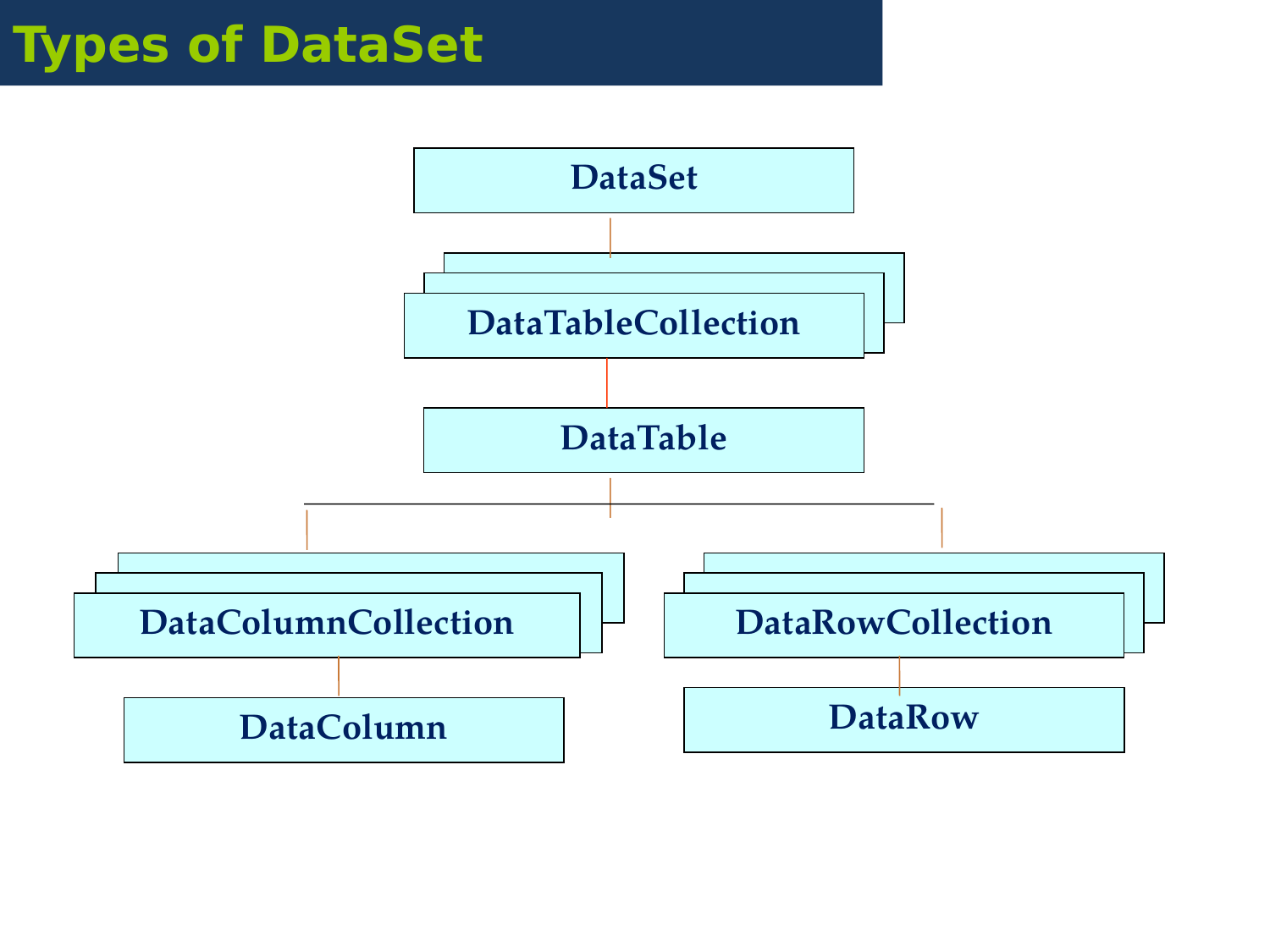

# Types of DataSet
DataSet

DataTableCollection

DataTable

DataColumnCollection

DataRowCollection

DataRow
DataColumn